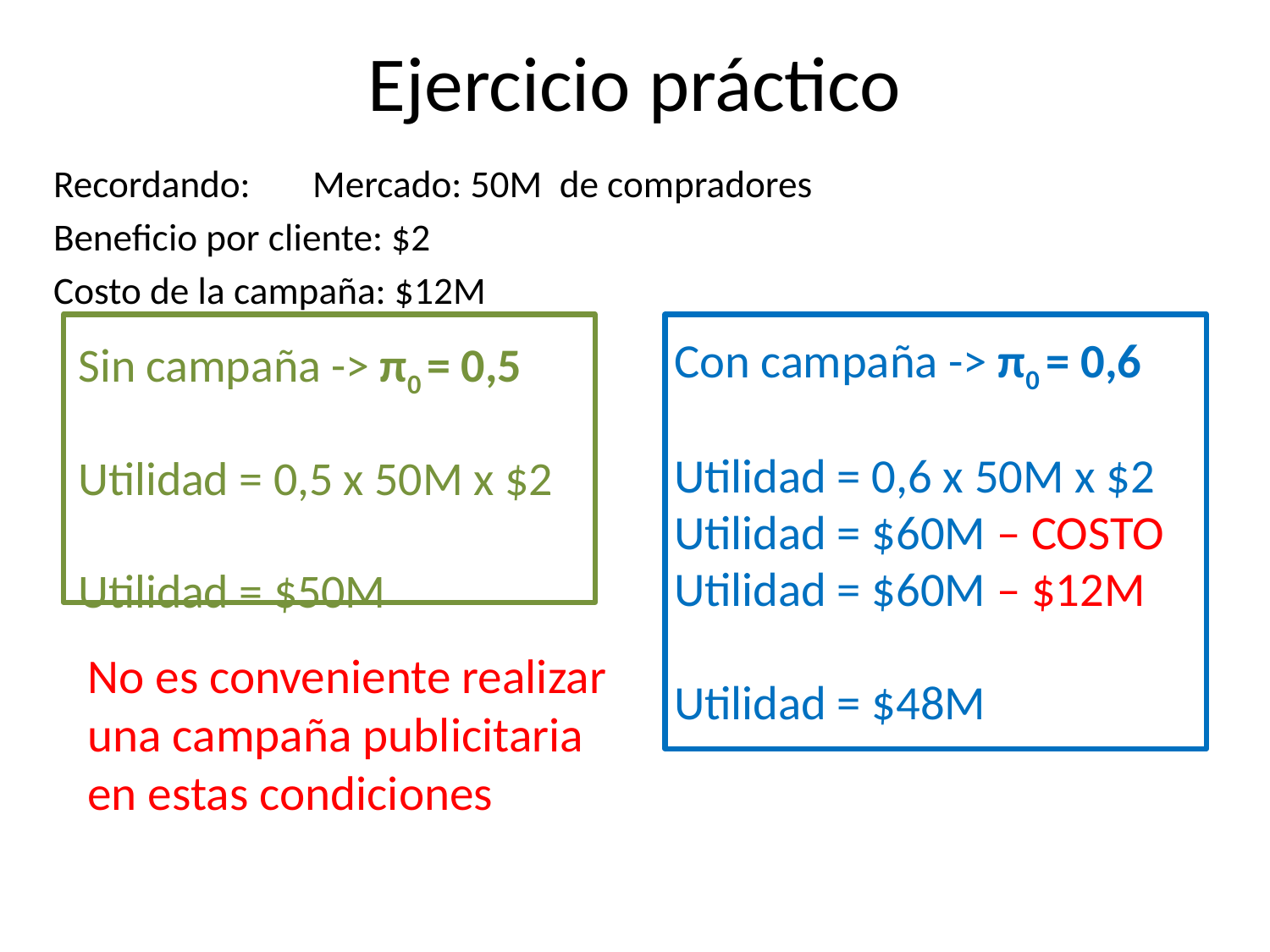

# Ejercicio práctico
Recordando:	Mercado: 50M  de compradores
			Beneficio por cliente: $2
			Costo de la campaña: $12M

Con campaña -> π0 = 0,6

Utilidad = 0,6 x 50M x $2
Utilidad = $60M – COSTO
Utilidad = $60M – $12M

Utilidad = $48M

Sin campaña -> π0 = 0,5

Utilidad = 0,5 x 50M x $2

Utilidad = $50M
No es conveniente realizar una campaña publicitaria en estas condiciones